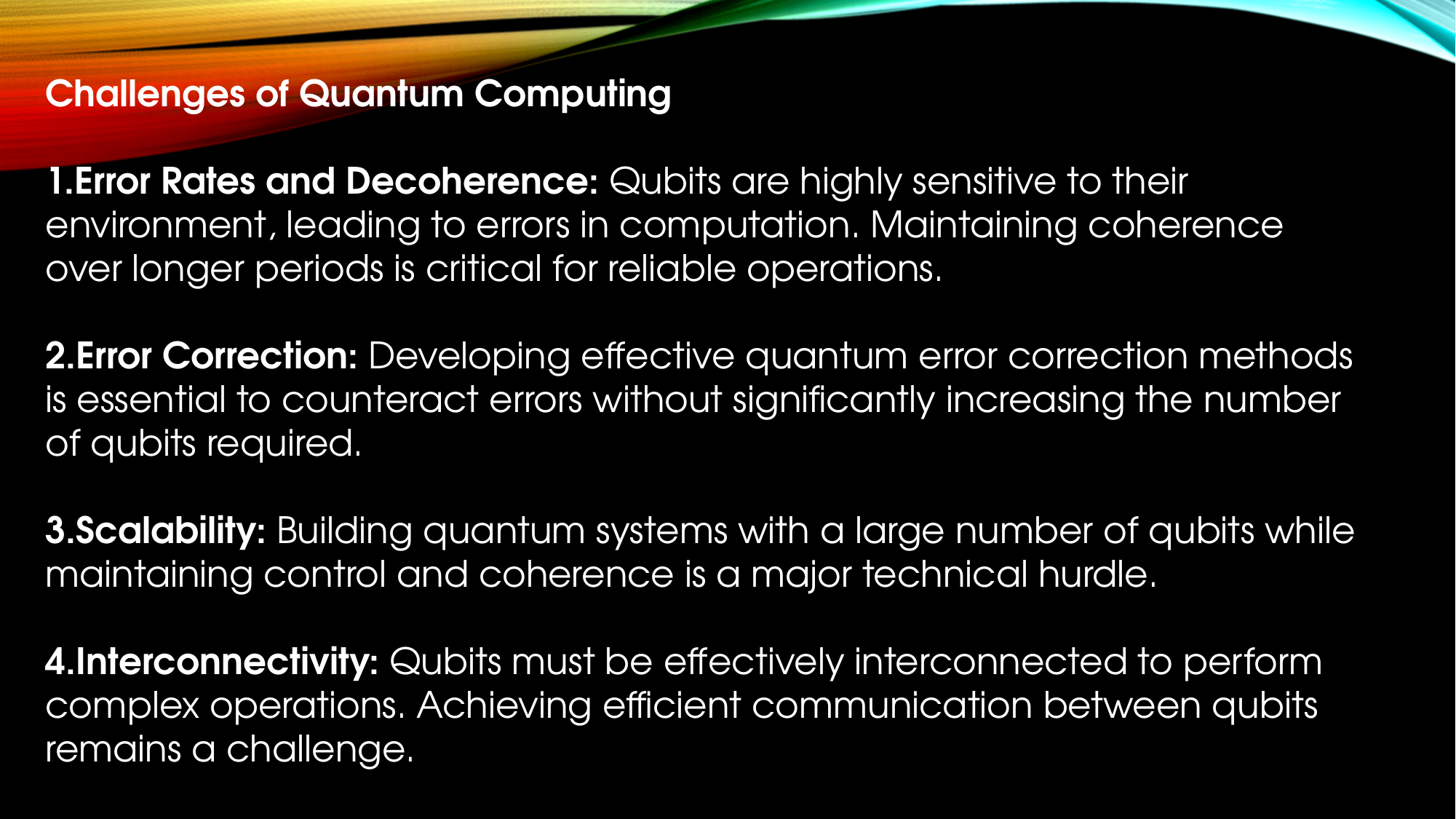

Challenges of Quantum Computing

Error Rates and Decoherence: Qubits are highly sensitive to their environment, leading to errors in computation. Maintaining coherence over longer periods is critical for reliable operations.

2.Error Correction: Developing effective quantum error correction methods is essential to counteract errors without significantly increasing the number of qubits required.

3.Scalability: Building quantum systems with a large number of qubits while maintaining control and coherence is a major technical hurdle.

4.Interconnectivity: Qubits must be effectively interconnected to perform complex operations. Achieving efficient communication between qubits remains a challenge.